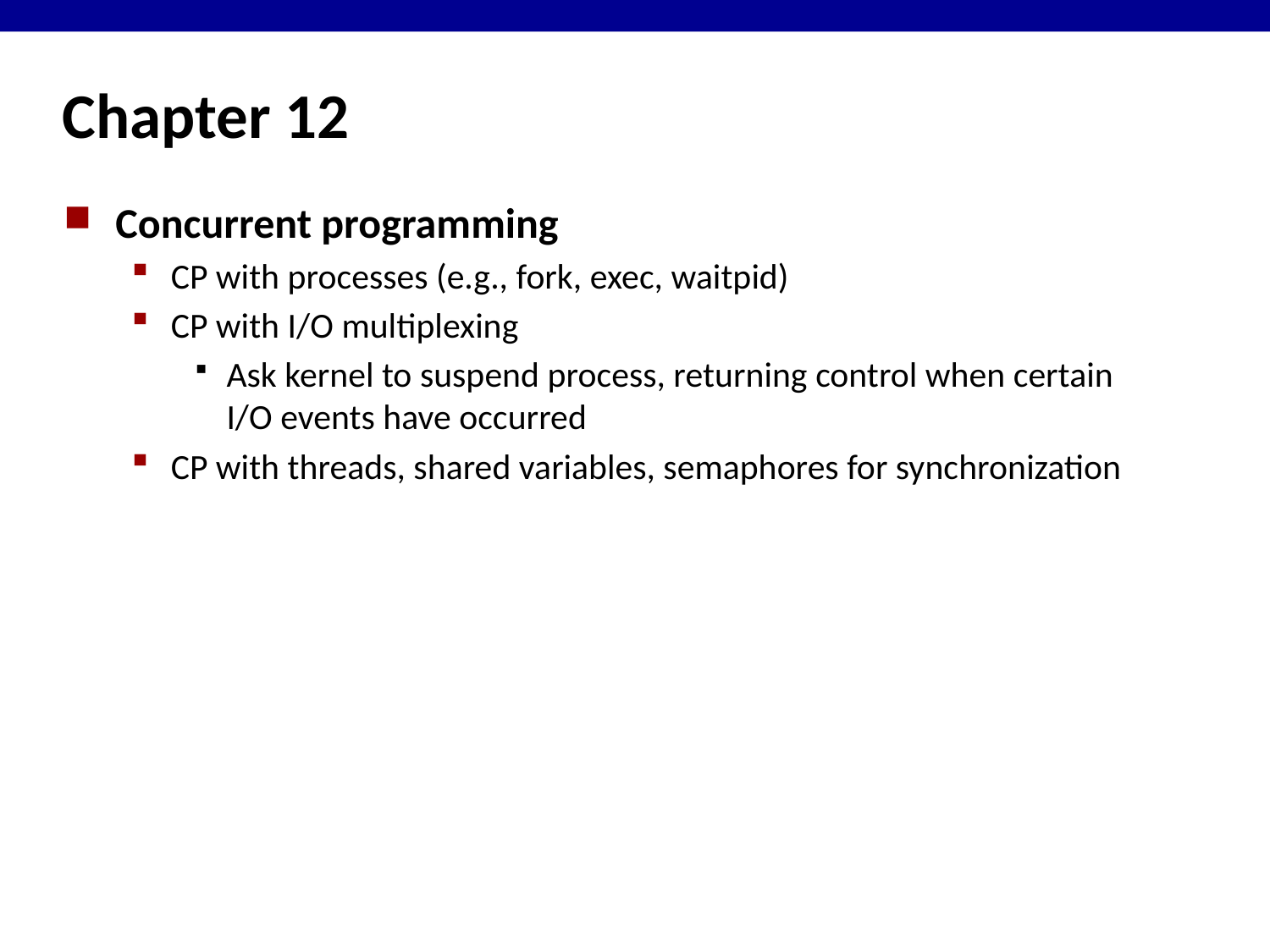

# Chapter 12
Concurrent programming
CP with processes (e.g., fork, exec, waitpid)
CP with I/O multiplexing
Ask kernel to suspend process, returning control when certain I/O events have occurred
CP with threads, shared variables, semaphores for synchronization